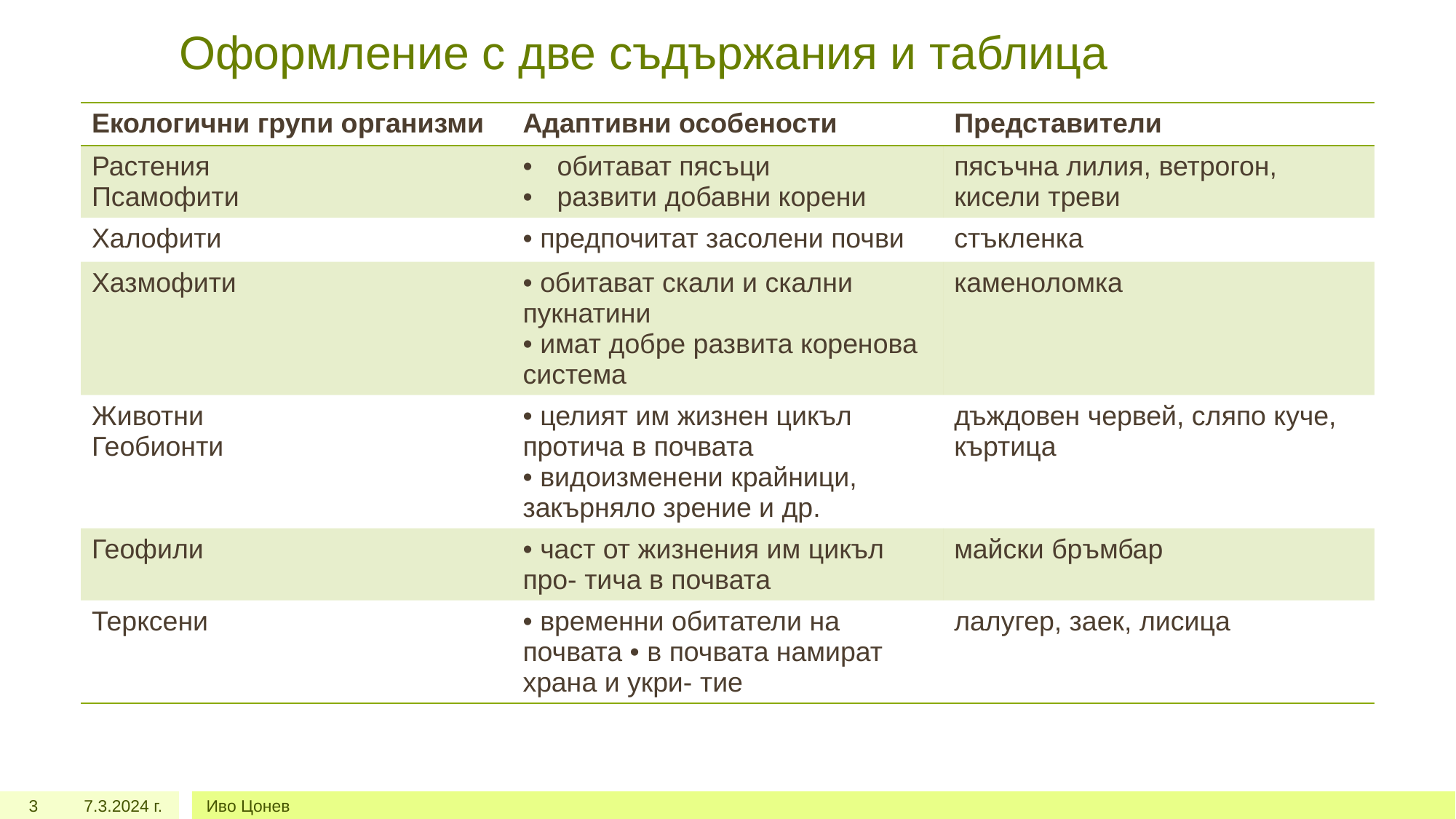

# Оформление с две съдържания и таблица
| Екологични групи организми | Адаптивни особености | Представители |
| --- | --- | --- |
| Растения Псамофити | обитават пясъци развити добавни корени | пясъчна лилия, ветрогон, кисели треви |
| Халофити | • предпочитат засолени почви | стъкленка |
| Хазмофити | • обитават скали и скални пукнатини • имат добре развита коренова система | каменоломка |
| Животни Геобионти | • целият им жизнен цикъл протича в почвата • видоизменени крайници, закърняло зрение и др. | дъждовен червей, сляпо куче, къртица |
| Геофили | • част от жизнения им цикъл про- тича в почвата | майски бръмбар |
| Терксени | • временни обитатели на почвата • в почвата намират храна и укри- тие | лалугер, заек, лисица |
3
7.3.2024 г.
Иво Цонев